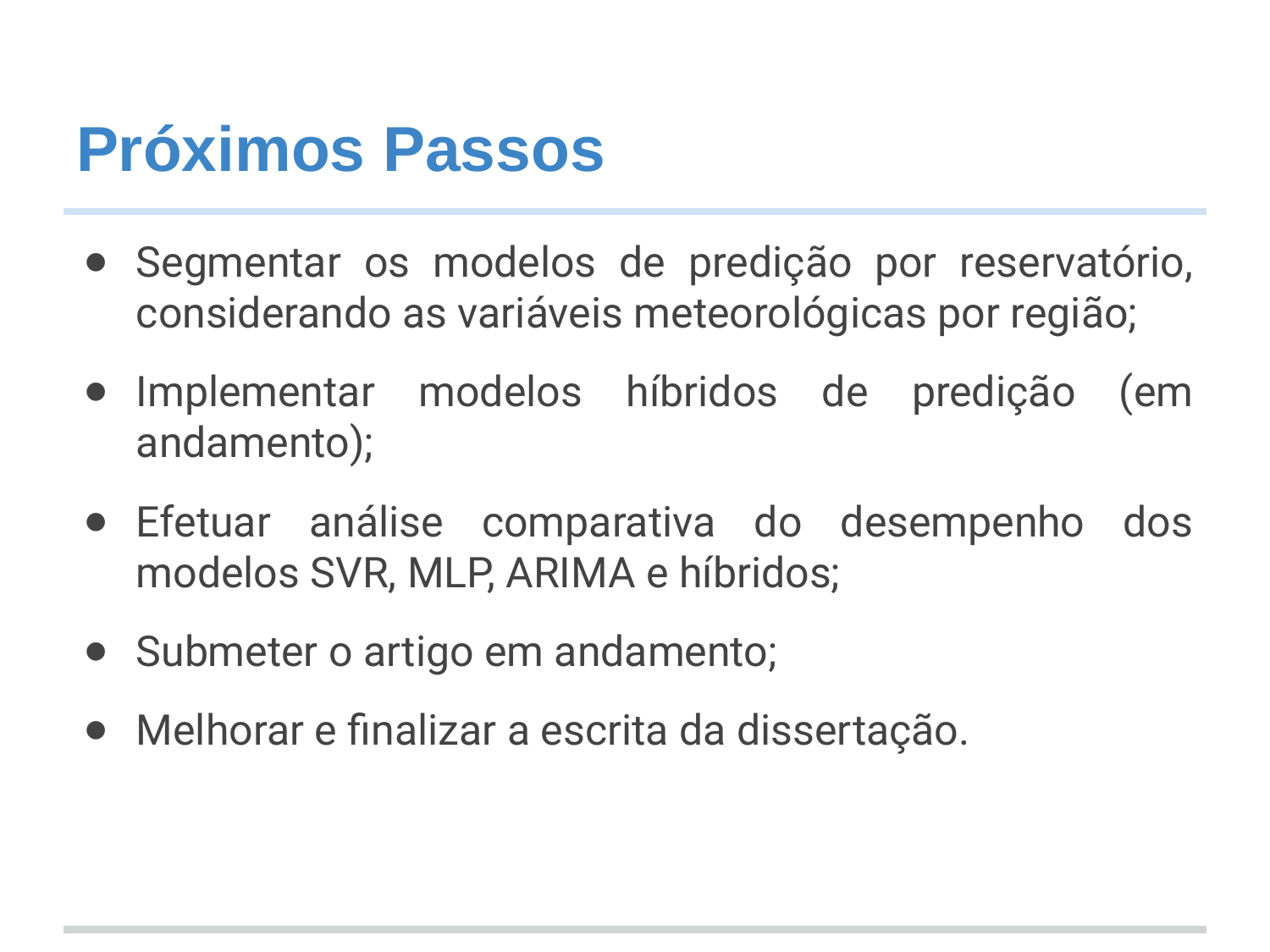

# Próximos Passos
Segmentar os modelos de predição por reservatório, considerando as variáveis meteorológicas por região;
Implementar modelos híbridos de predição (em andamento);
Efetuar análise comparativa do desempenho dos modelos SVR, MLP, ARIMA e híbridos;
Submeter o artigo em andamento;
Melhorar e finalizar a escrita da dissertação.